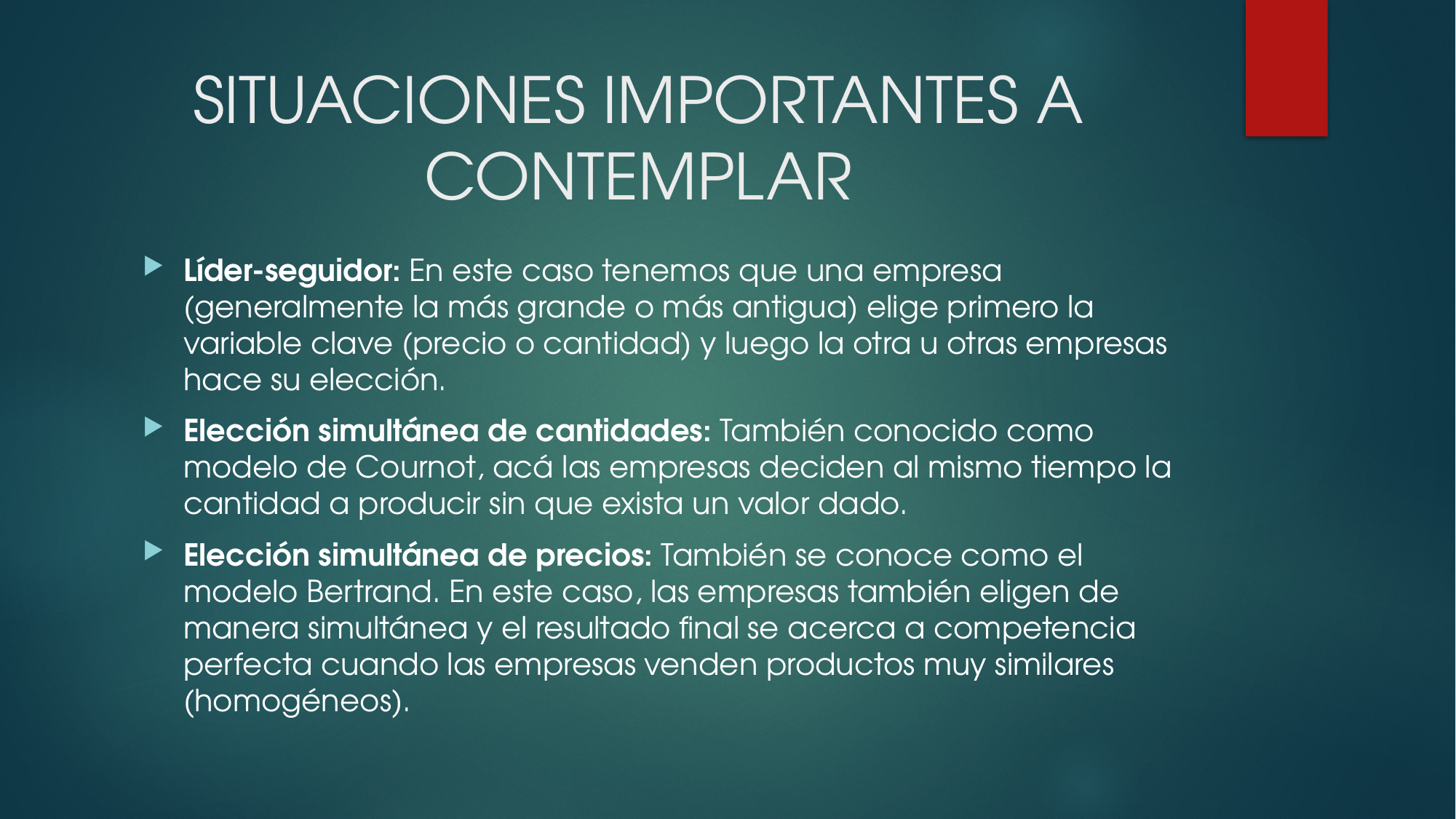

# SITUACIONES IMPORTANTES A CONTEMPLAR
Líder-seguidor: En este caso tenemos que una empresa (generalmente la más grande o más antigua) elige primero la variable clave (precio o cantidad) y luego la otra u otras empresas hace su elección.
Elección simultánea de cantidades: También conocido como modelo de Cournot, acá las empresas deciden al mismo tiempo la cantidad a producir sin que exista un valor dado.
Elección simultánea de precios: También se conoce como el modelo Bertrand. En este caso, las empresas también eligen de manera simultánea y el resultado final se acerca a competencia perfecta cuando las empresas venden productos muy similares (homogéneos).